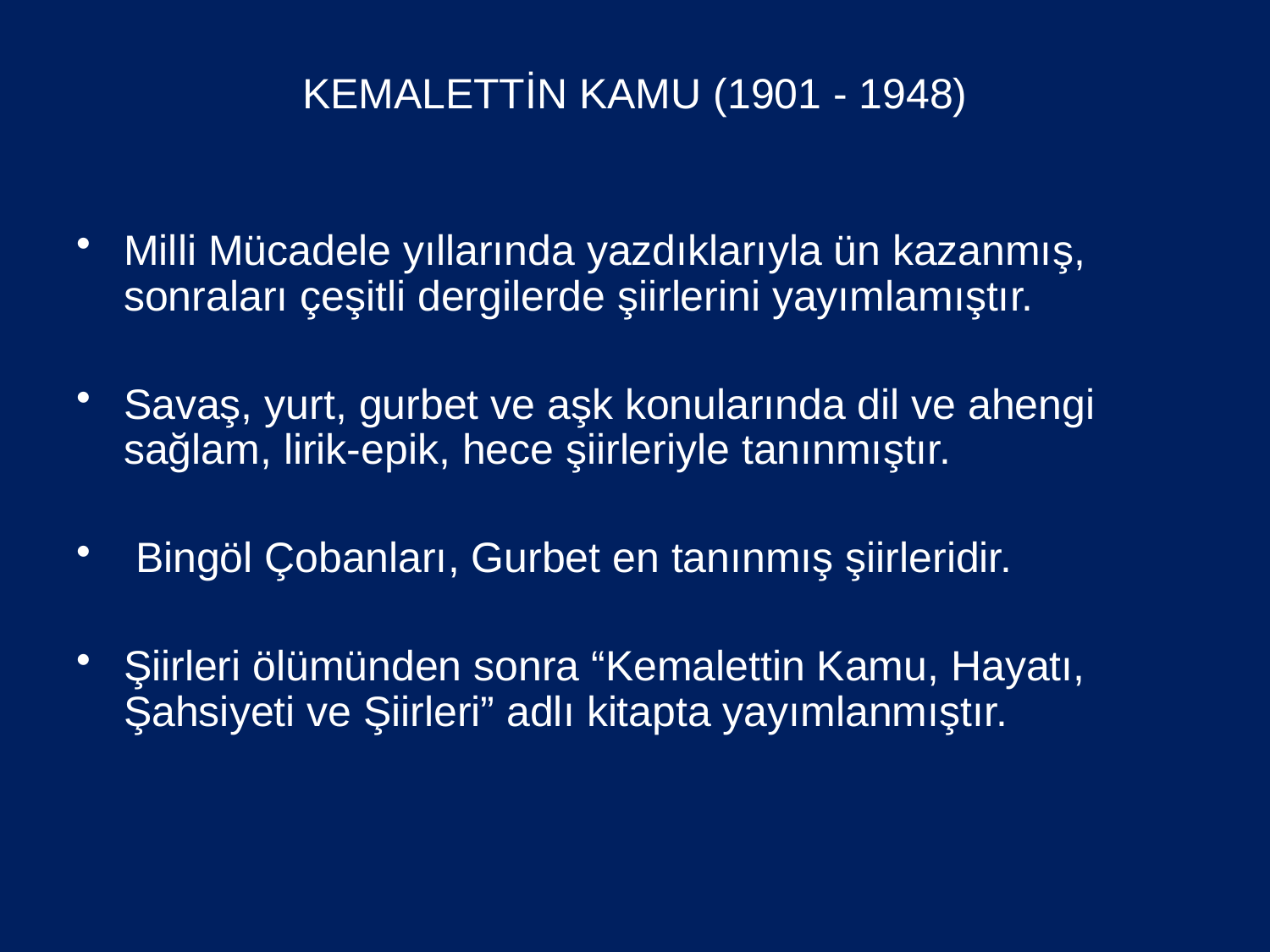

# KEMALETTİN KAMU (1901 - 1948)
Milli Mücadele yıllarında yazdıklarıyla ün kazanmış, sonraları çeşitli dergilerde şiirlerini yayımlamıştır.

Savaş, yurt, gurbet ve aşk konularında dil ve ahengi sağlam, lirik-epik, hece şiirleriyle tanınmıştır.

 Bingöl Çobanları, Gurbet en tanınmış şiirleridir.

Şiirleri ölümünden sonra “Kemalettin Kamu, Hayatı, Şahsiyeti ve Şiirleri” adlı kitapta yayımlanmıştır.